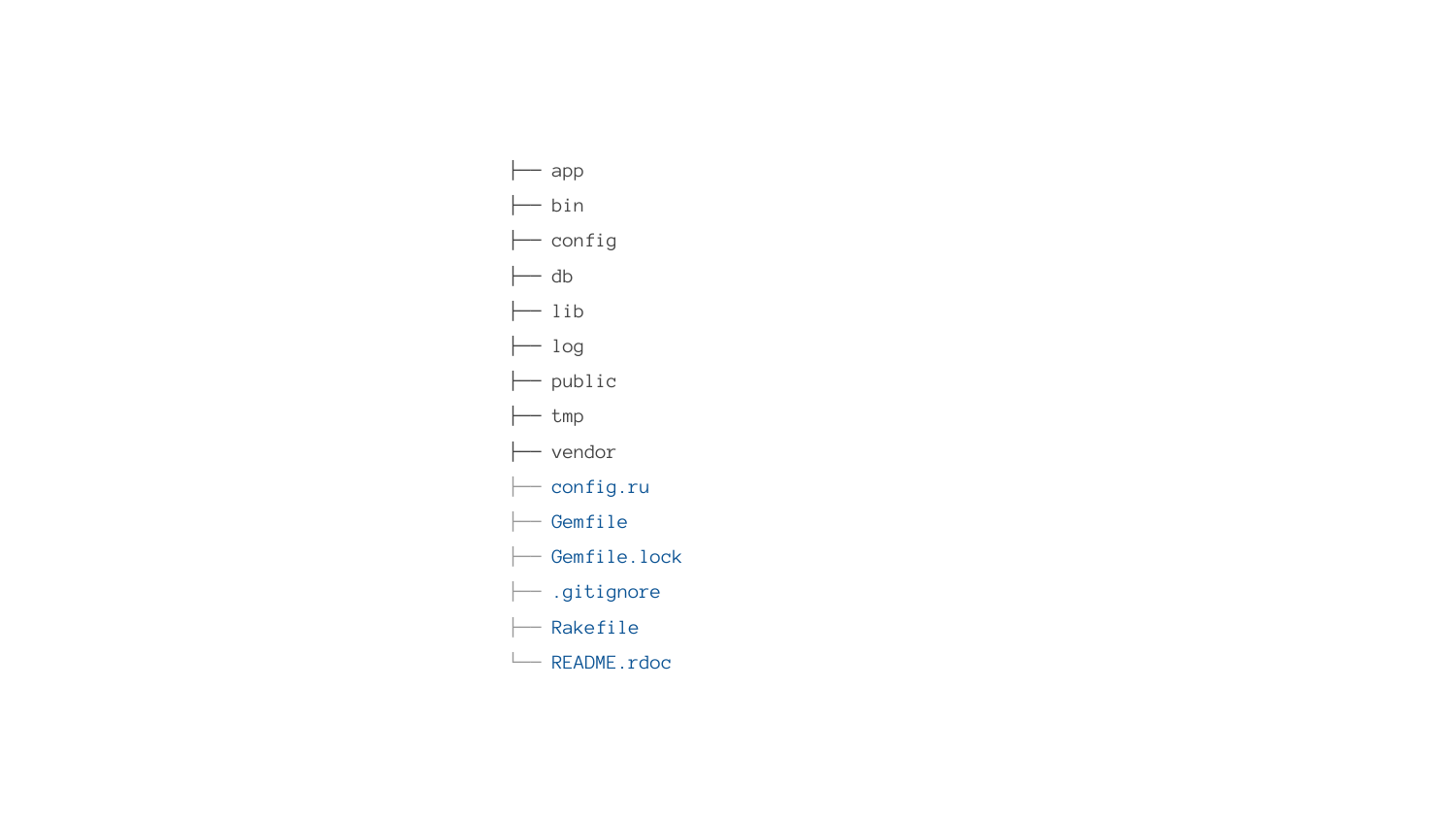

├── app
├── bin
├── config
├── db
├── lib
├── log
├── public
├── tmp
├── vendor
├── config.ru
├── Gemfile
├── Gemfile.lock
├── .gitignore
├── Rakefile
└── README.rdoc